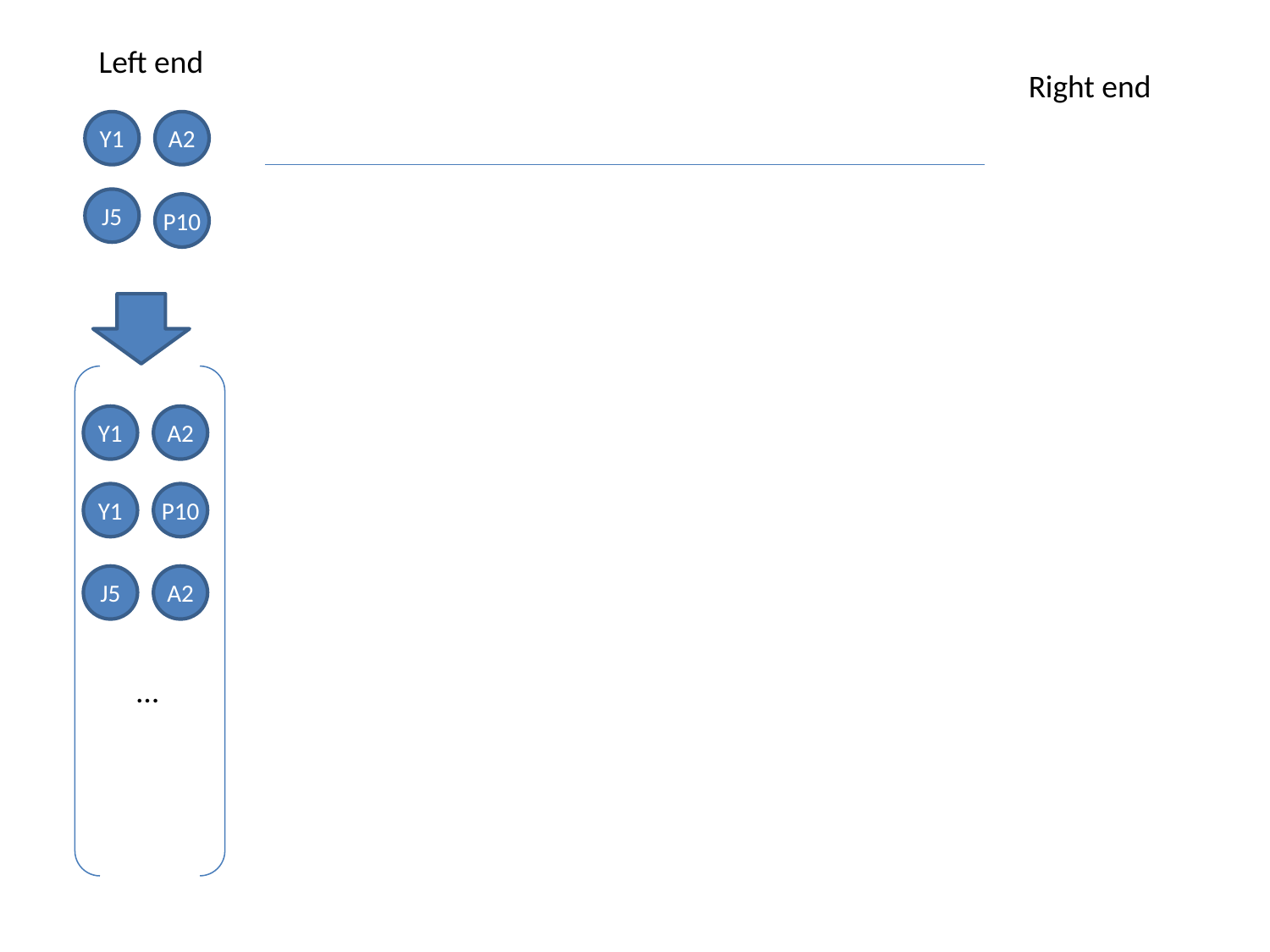

Left end
Right end
Y1
A2
J5
P10

Y1
A2
Y1
P10
J5
A2
…